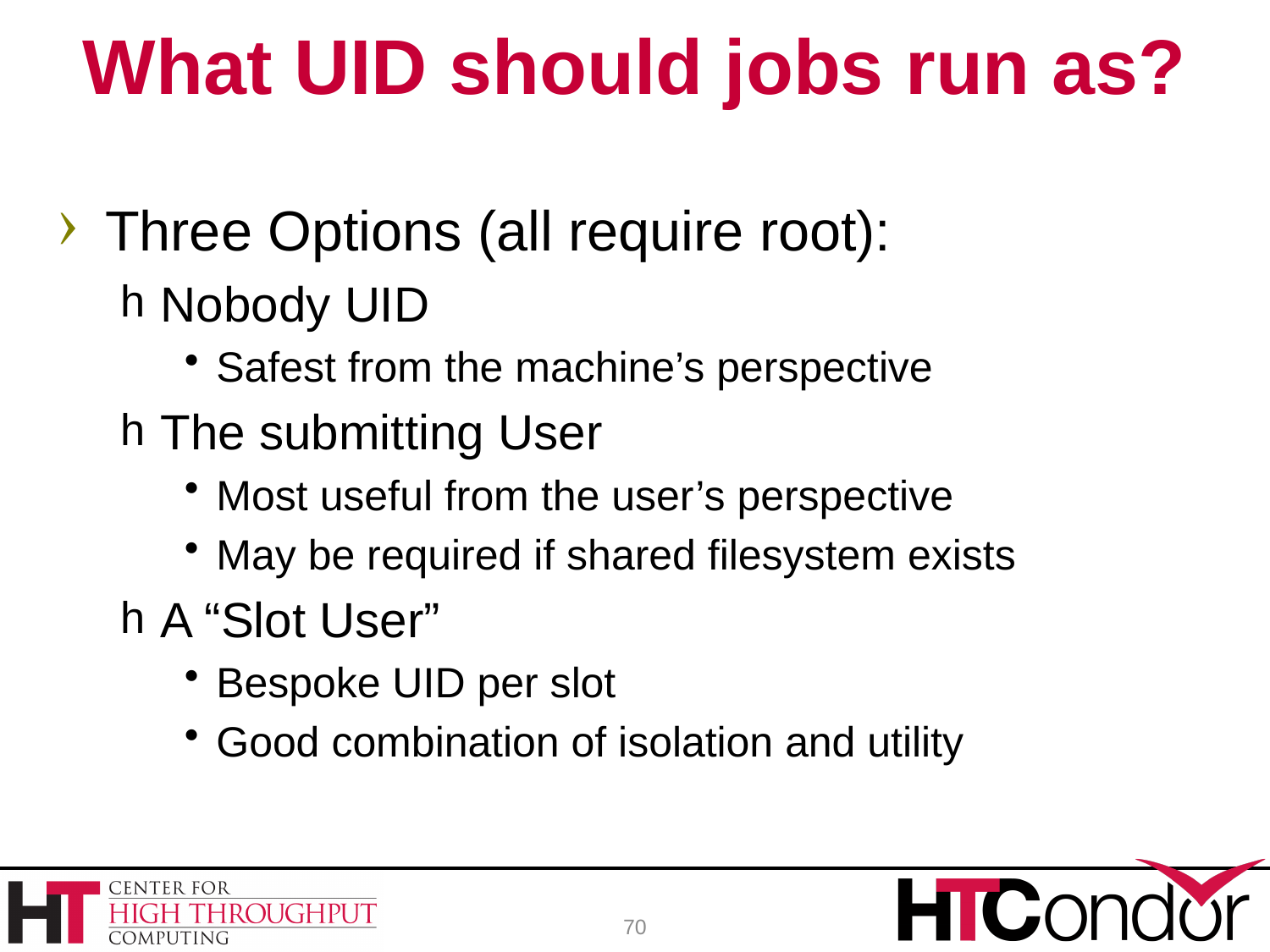

# What UID should jobs run as?
Three Options (all require root):
Nobody UID
Safest from the machine’s perspective
The submitting User
Most useful from the user’s perspective
May be required if shared filesystem exists
A “Slot User”
Bespoke UID per slot
Good combination of isolation and utility

70